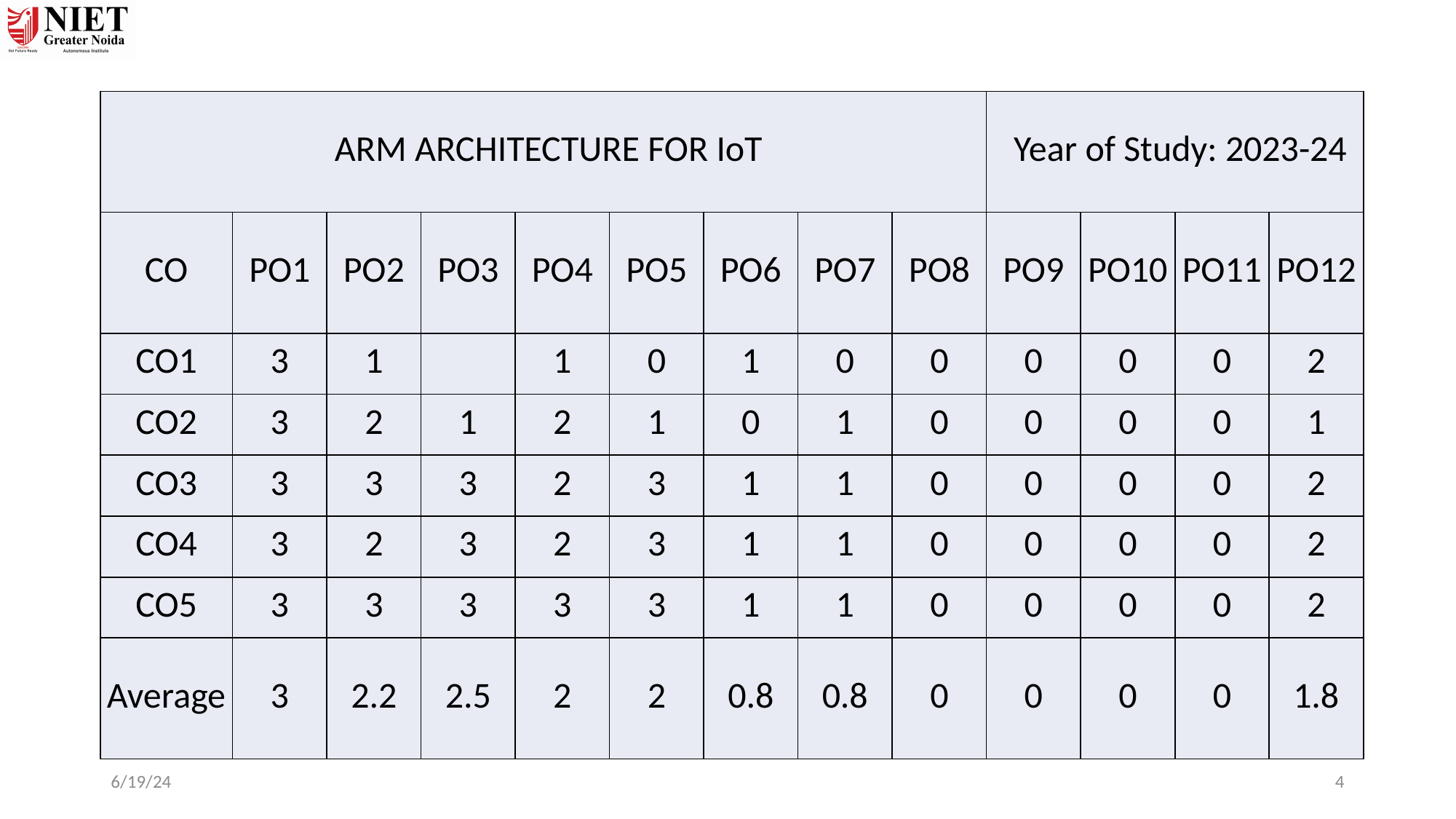

| ARM ARCHITECTURE FOR IoT |  |  |  |  |  |  |  |  | Year of Study: 2023-24 |  |  |  |
| --- | --- | --- | --- | --- | --- | --- | --- | --- | --- | --- | --- | --- |
| CO | PO1 | PO2 | PO3 | PO4 | PO5 | PO6 | PO7 | PO8 | PO9 | PO10 | PO11 | PO12 |
| CO1 | 3 | 1 |  | 1 | 0 | 1 | 0 | 0 | 0 | 0 | 0 | 2 |
| CO2 | 3 | 2 | 1 | 2 | 1 | 0 | 1 | 0 | 0 | 0 | 0 | 1 |
| CO3 | 3 | 3 | 3 | 2 | 3 | 1 | 1 | 0 | 0 | 0 | 0 | 2 |
| CO4 | 3 | 2 | 3 | 2 | 3 | 1 | 1 | 0 | 0 | 0 | 0 | 2 |
| CO5 | 3 | 3 | 3 | 3 | 3 | 1 | 1 | 0 | 0 | 0 | 0 | 2 |
| Average | 3 | 2.2 | 2.5 | 2 | 2 | 0.8 | 0.8 | 0 | 0 | 0 | 0 | 1.8 |
6/19/24
4